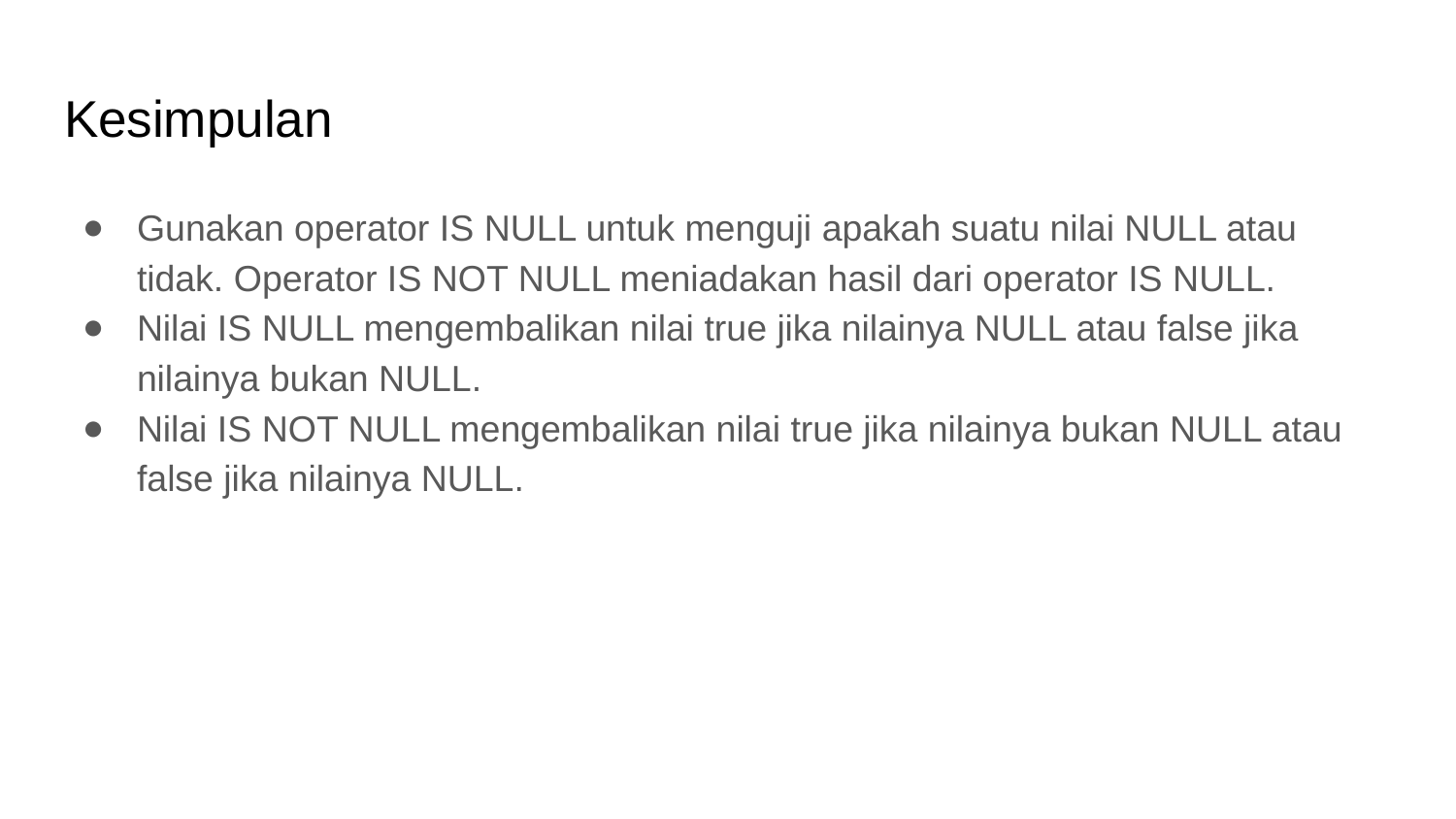

# Kesimpulan
Gunakan operator IS NULL untuk menguji apakah suatu nilai NULL atau tidak. Operator IS NOT NULL meniadakan hasil dari operator IS NULL.
Nilai IS NULL mengembalikan nilai true jika nilainya NULL atau false jika nilainya bukan NULL.
Nilai IS NOT NULL mengembalikan nilai true jika nilainya bukan NULL atau false jika nilainya NULL.